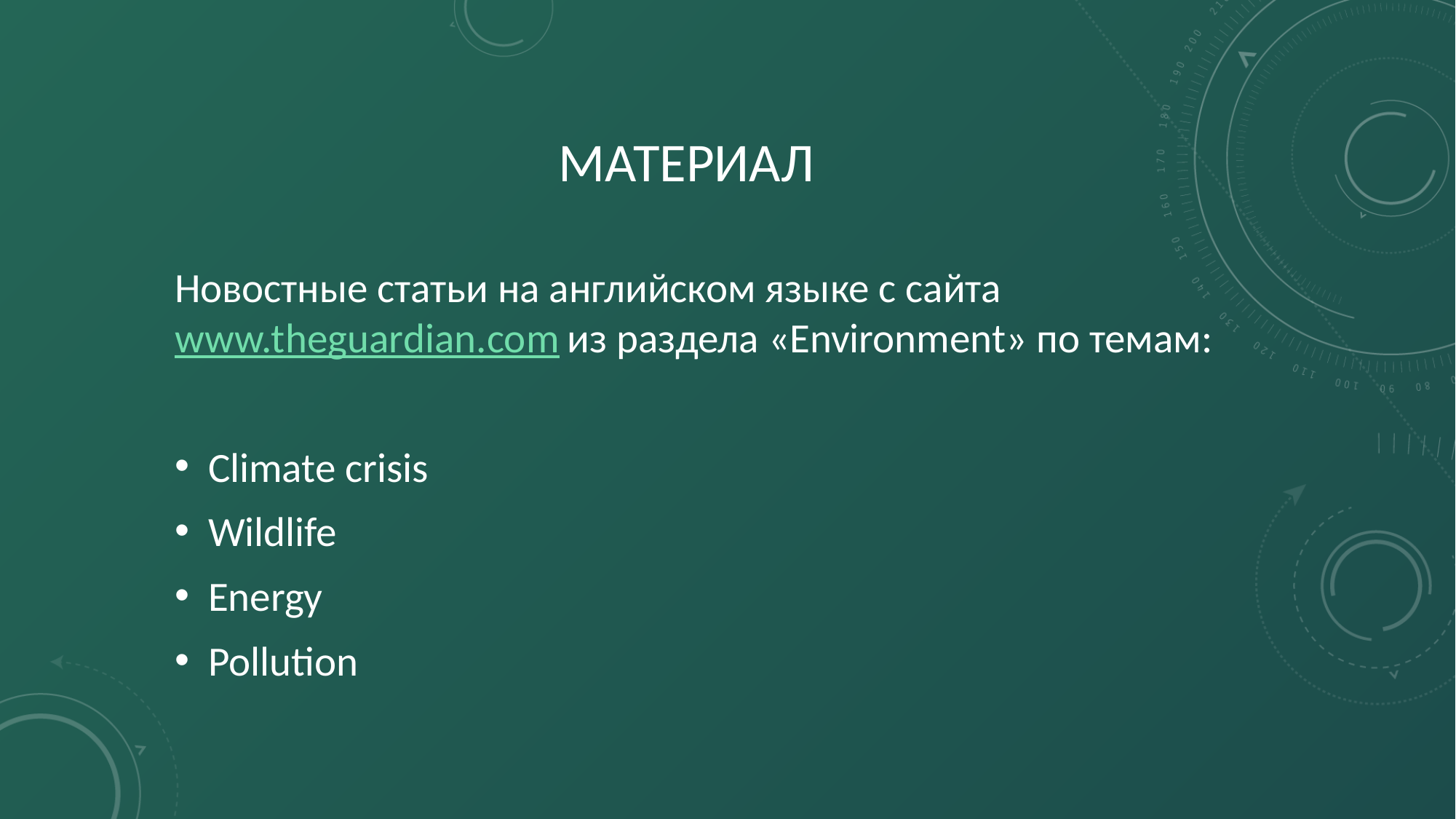

# Материал
Новостные статьи на английском языке с сайта www.theguardian.com из раздела «Environment» по темам:

Climate crisis
Wildlife
Energy
Pollution